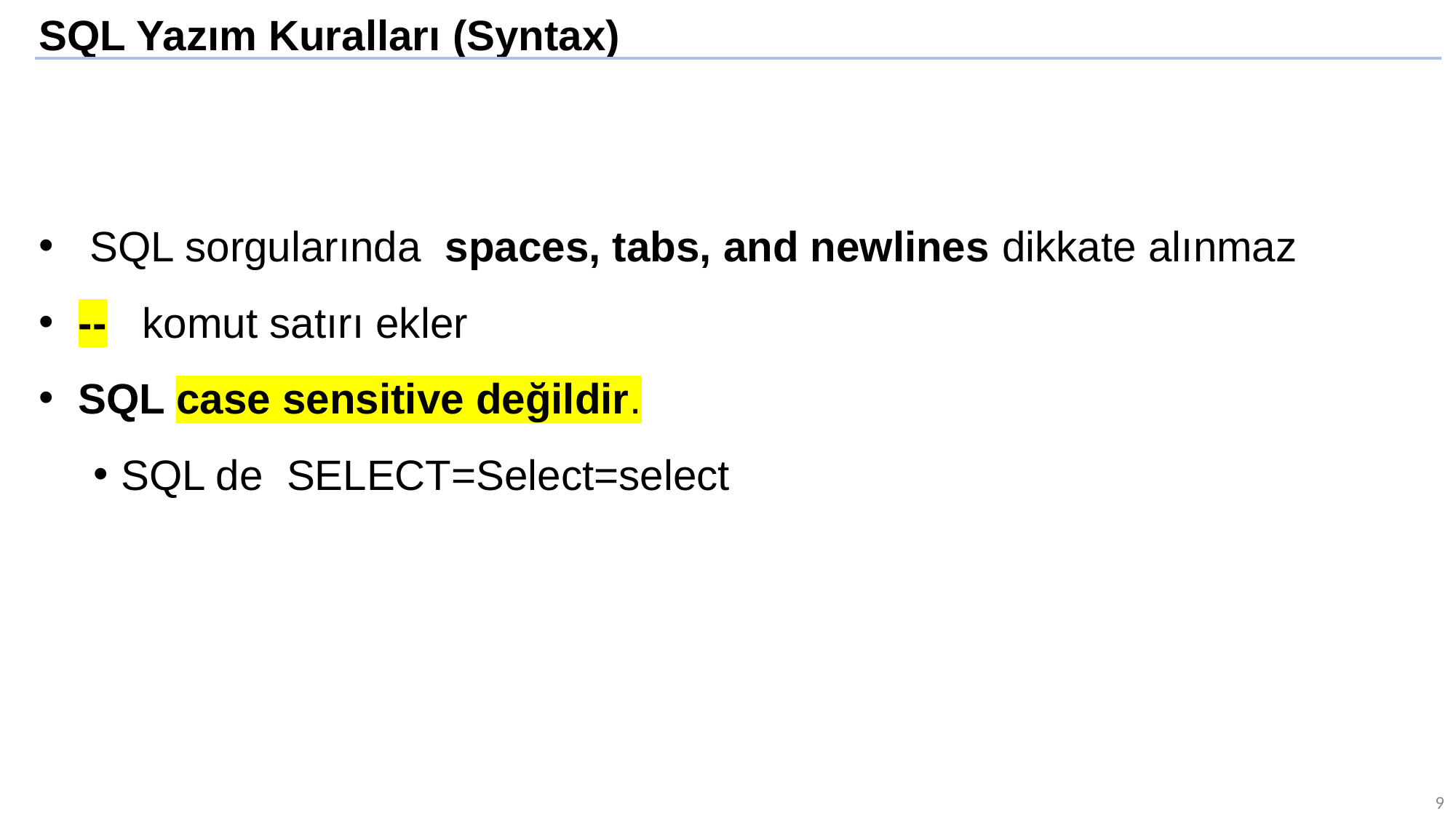

SQL Yazım Kuralları (Syntax)

  SQL sorgularında  spaces, tabs, and newlines dikkate alınmaz
 --   komut satırı ekler
 SQL case sensitive değildir.
SQL de  SELECT=Select=select
9